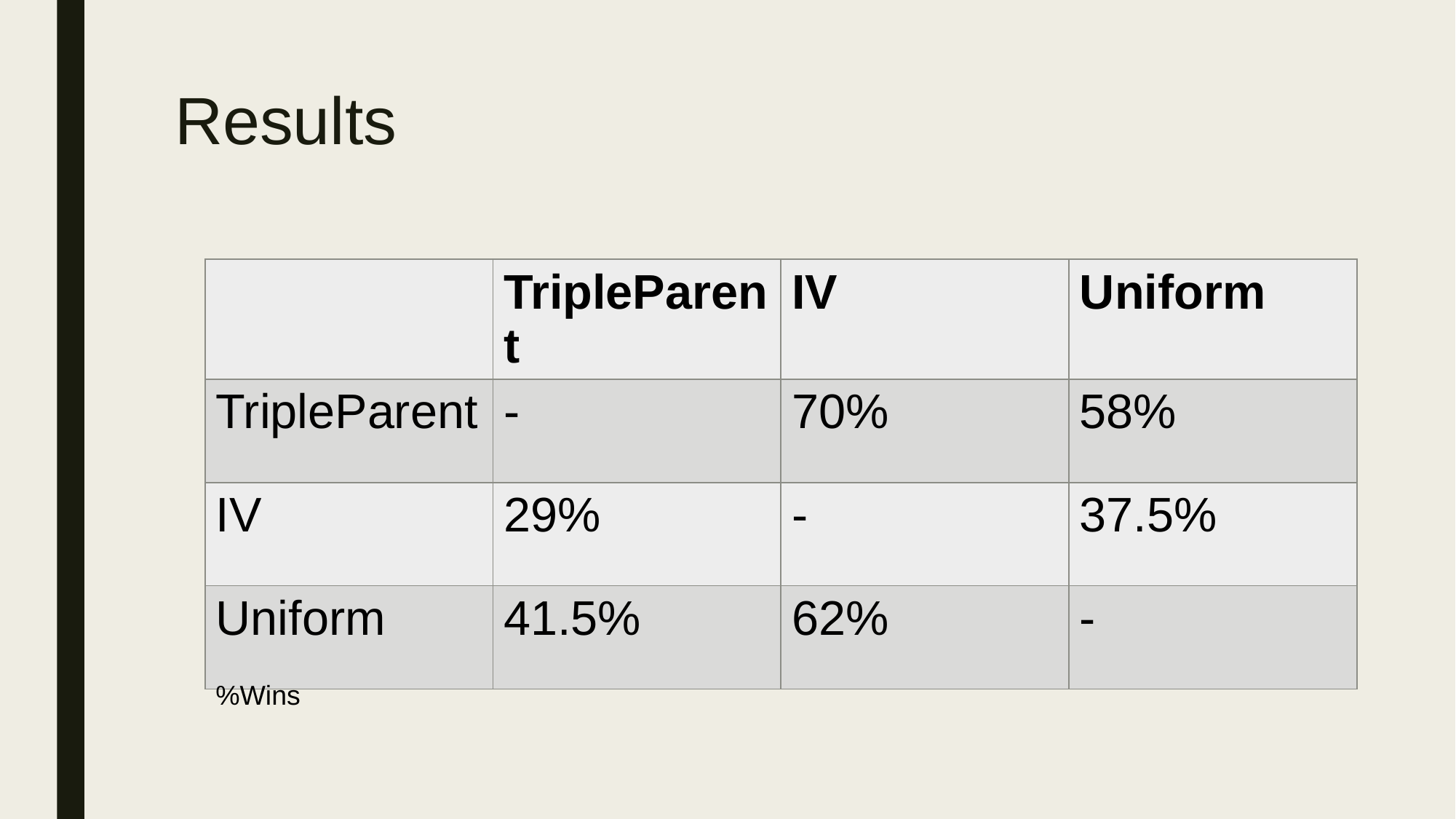

# Results
|  | TripleParent | IV | Uniform |
| --- | --- | --- | --- |
| TripleParent | - | 70% | 58% |
| IV | 29% | - | 37.5% |
| Uniform | 41.5% | 62% | - |
%Wins